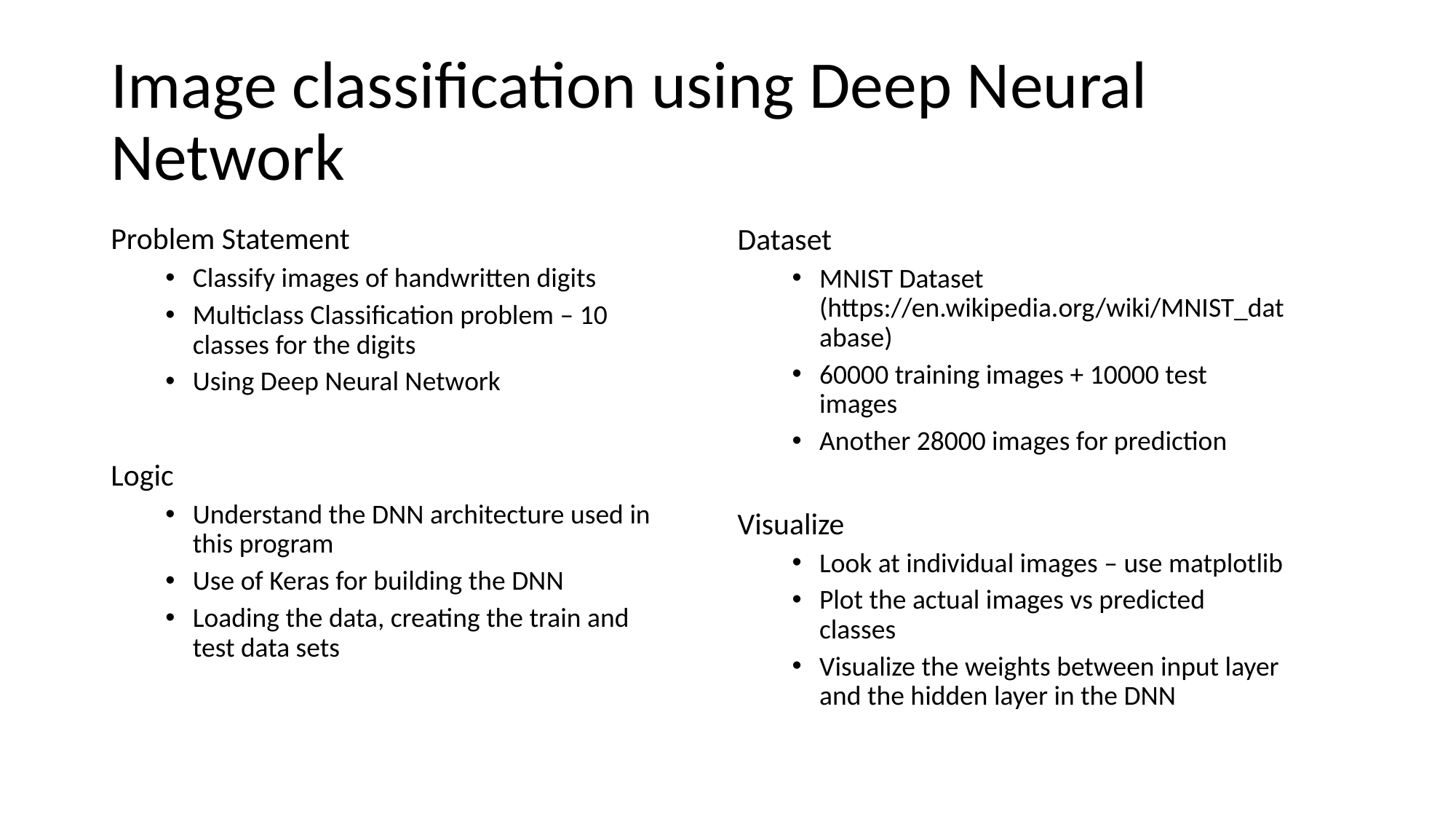

# Image classification using Deep Neural Network
Problem Statement
Classify images of handwritten digits
Multiclass Classification problem – 10 classes for the digits
Using Deep Neural Network

Logic
Understand the DNN architecture used in this program
Use of Keras for building the DNN
Loading the data, creating the train and test data sets

Dataset
MNIST Dataset (https://en.wikipedia.org/wiki/MNIST_database)
60000 training images + 10000 test images
Another 28000 images for prediction

Visualize
Look at individual images – use matplotlib
Plot the actual images vs predicted classes
Visualize the weights between input layer and the hidden layer in the DNN